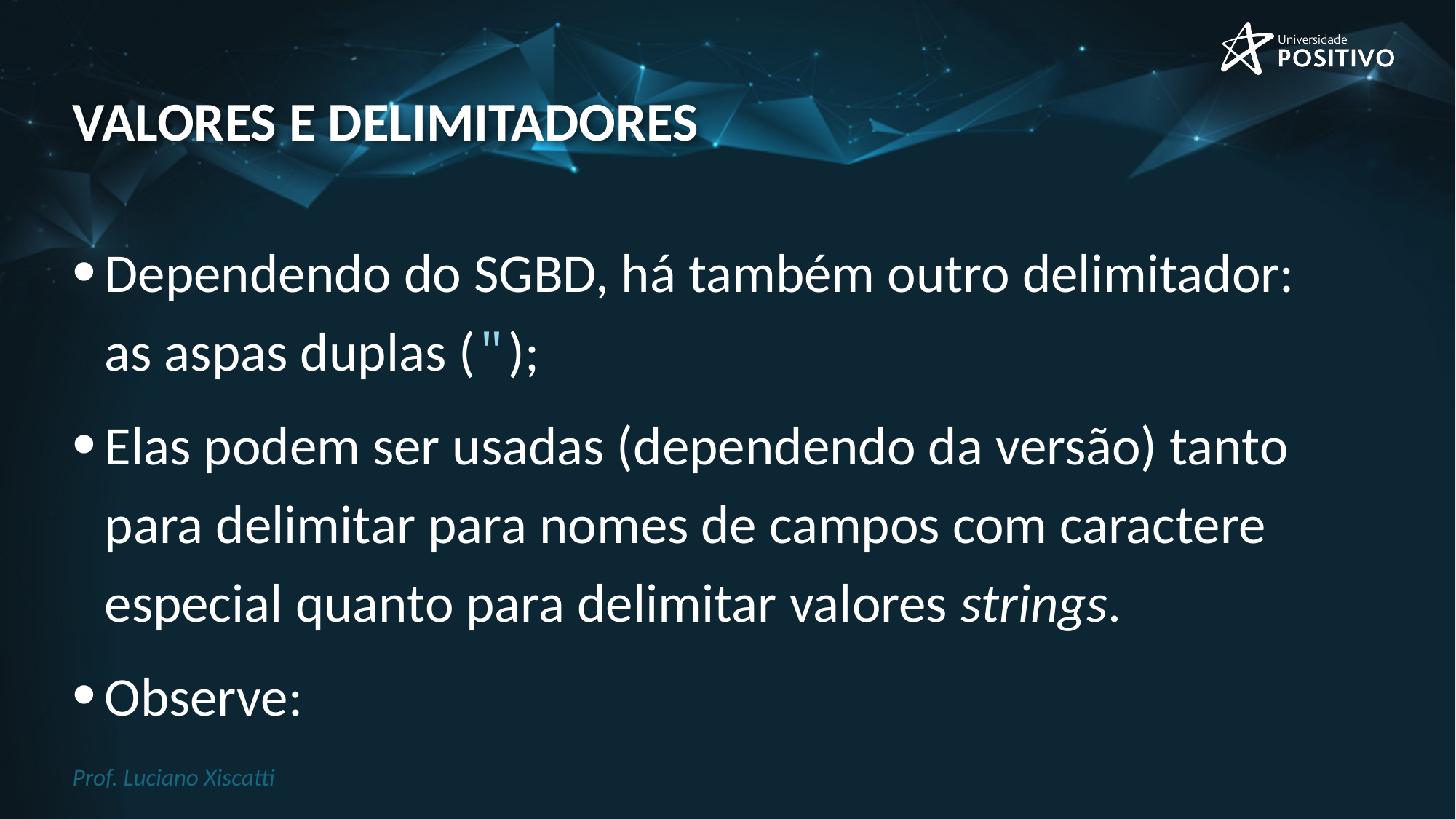

# valores e delimitadores
Dependendo do SGBD, há também outro delimitador:
as aspas duplas (");
Elas podem ser usadas (dependendo da versão) tanto para delimitar para nomes de campos com caractere especial quanto para delimitar valores strings.
Observe: